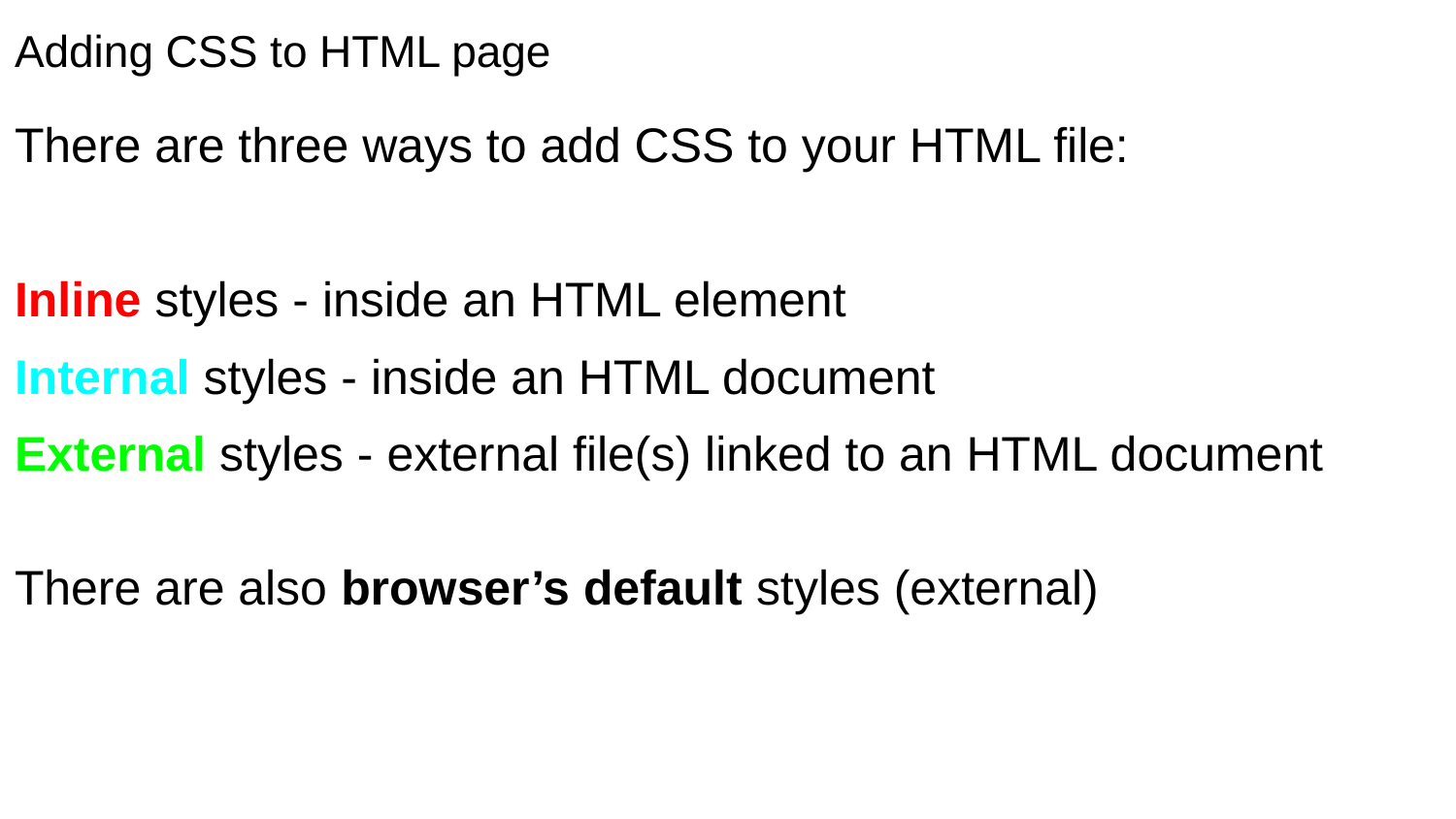

# Adding CSS to HTML page
There are three ways to add CSS to your HTML file:

Inline styles - inside an HTML element
Internal styles - inside an HTML document
External styles - external file(s) linked to an HTML document

There are also browser’s default styles (external)